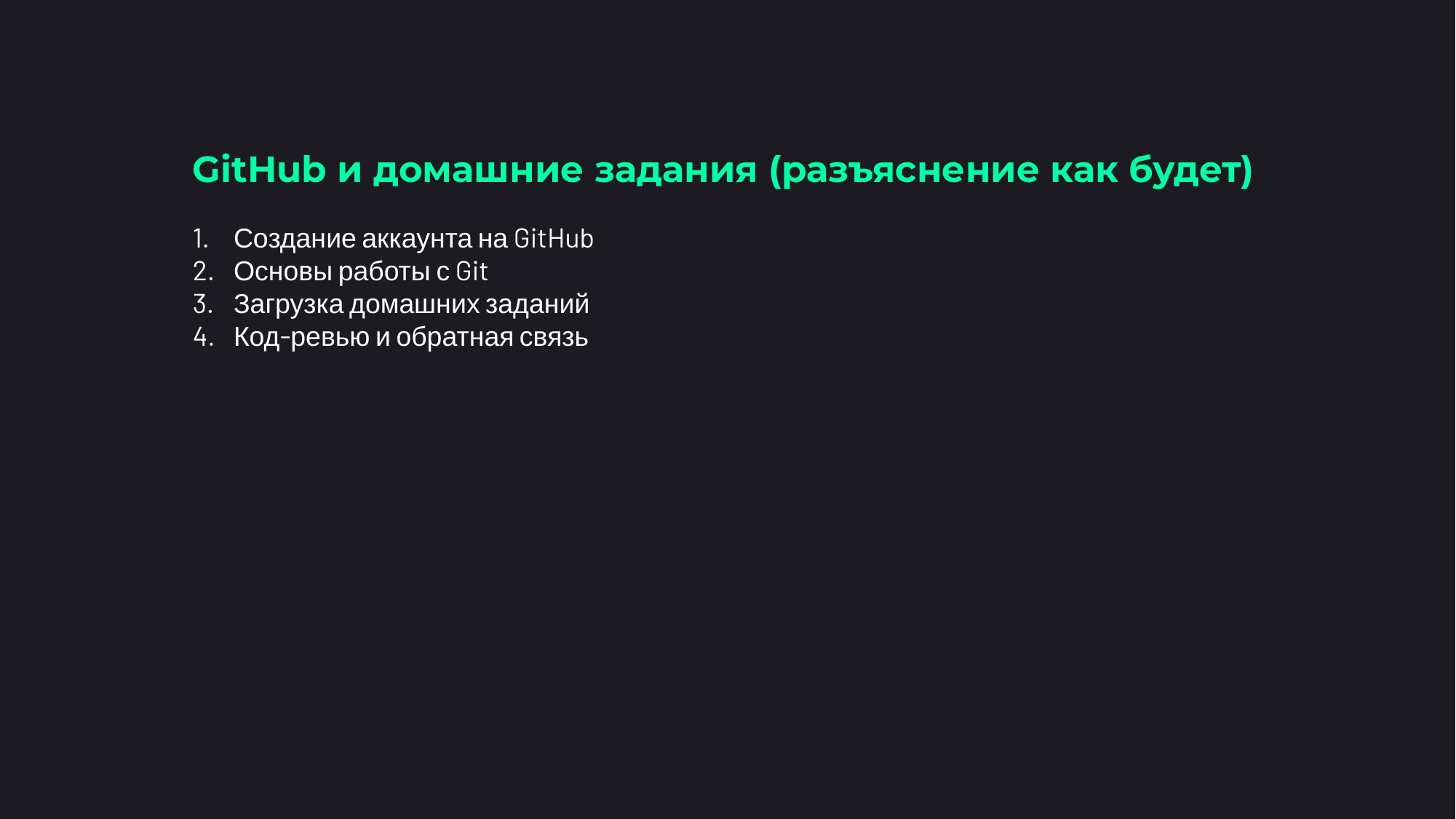

Фон:
#1c1b22
Выделение:
#08fba5
Основа:
#ffffff
Доп:
#cfcfd1
GitHub и домашние задания (разъяснение как будет)
Создание аккаунта на GitHub
Основы работы с Git
Загрузка домашних заданий
Код-ревью и обратная связь